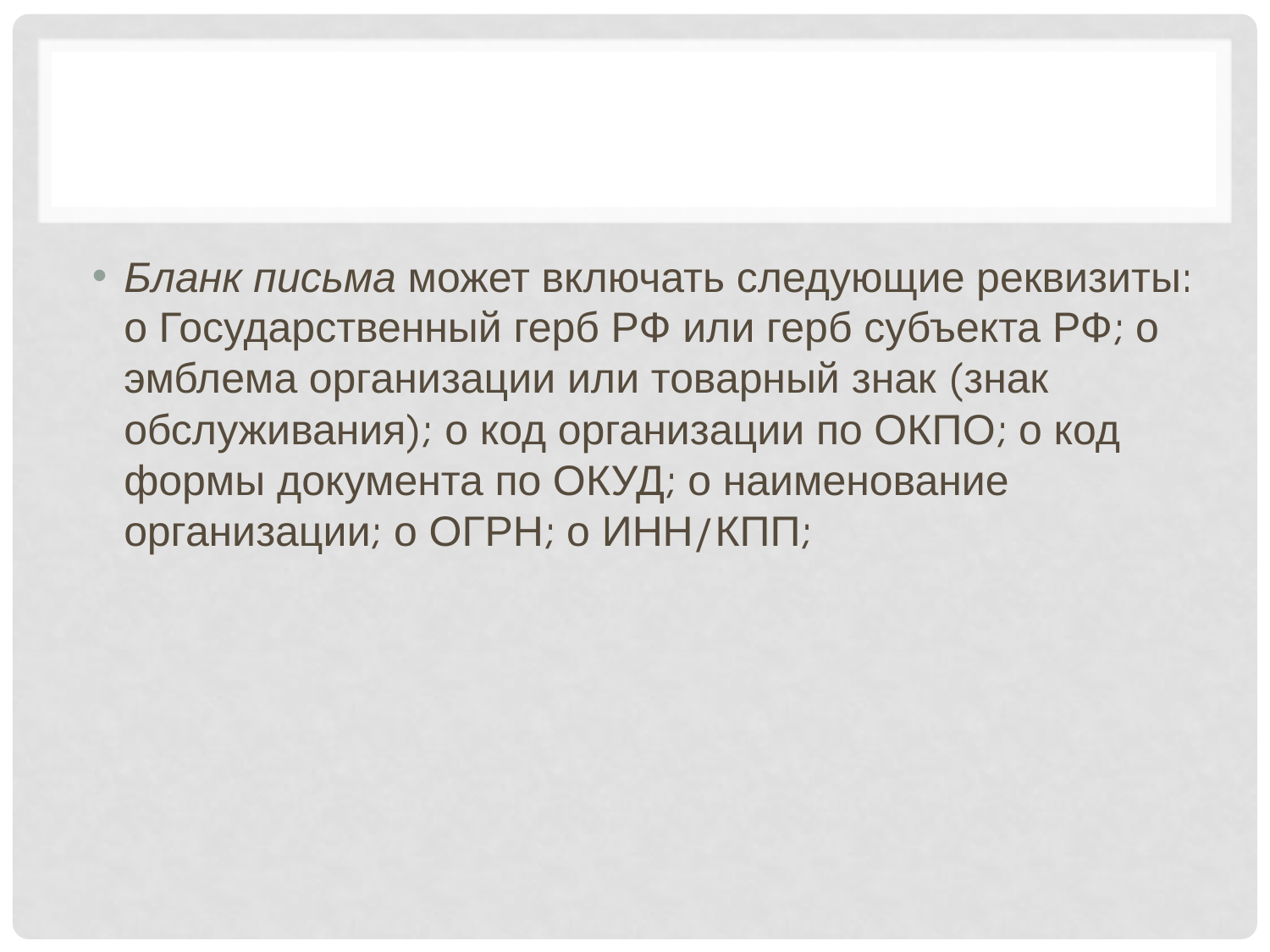

#
Бланк письма может включать следующие реквизиты: о Государственный герб РФ или герб субъекта РФ; о эмблема организации или товарный знак (знак обслуживания); о код организации по ОКПО; о код формы документа по ОКУД; о наименование организации; о ОГРН; о ИНН/КПП;